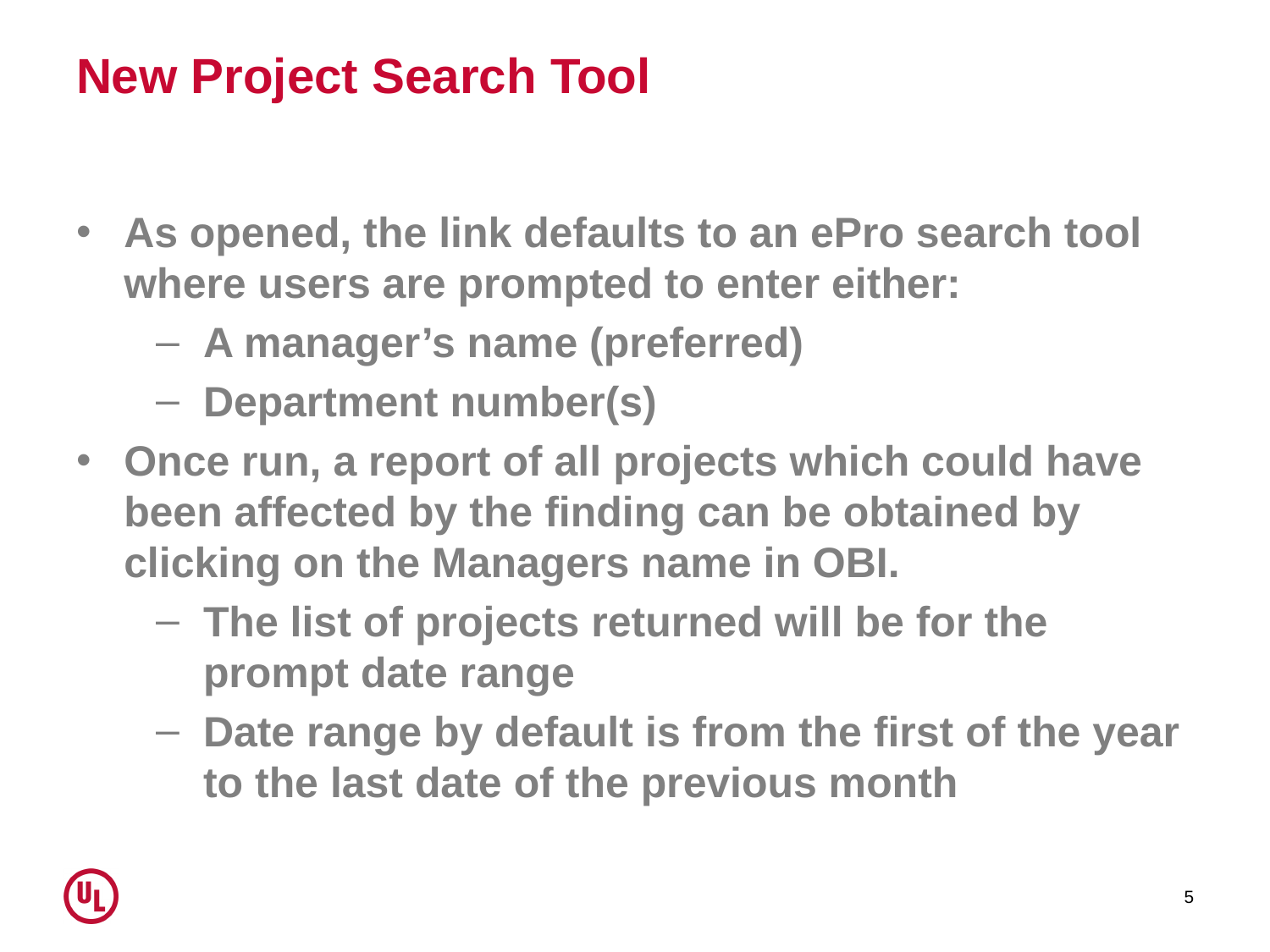

# New Project Search Tool
As opened, the link defaults to an ePro search tool where users are prompted to enter either:
A manager’s name (preferred)
Department number(s)
Once run, a report of all projects which could have been affected by the finding can be obtained by clicking on the Managers name in OBI.
The list of projects returned will be for the prompt date range
Date range by default is from the first of the year to the last date of the previous month
5